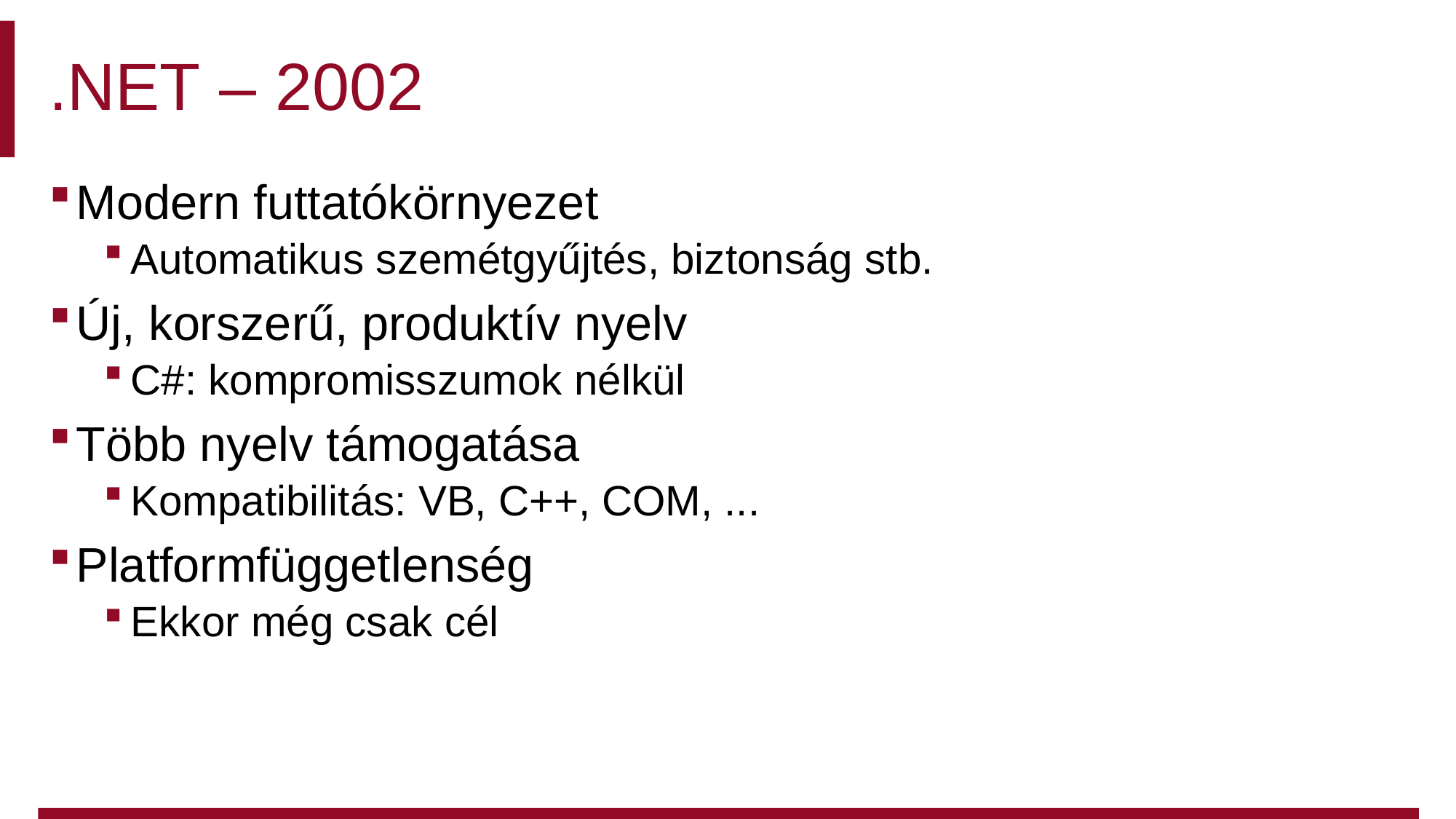

# .NET – 2002
Modern futtatókörnyezet
Automatikus szemétgyűjtés, biztonság stb.
Új, korszerű, produktív nyelv
C#: kompromisszumok nélkül
Több nyelv támogatása
Kompatibilitás: VB, C++, COM, ...
Platformfüggetlenség
Ekkor még csak cél